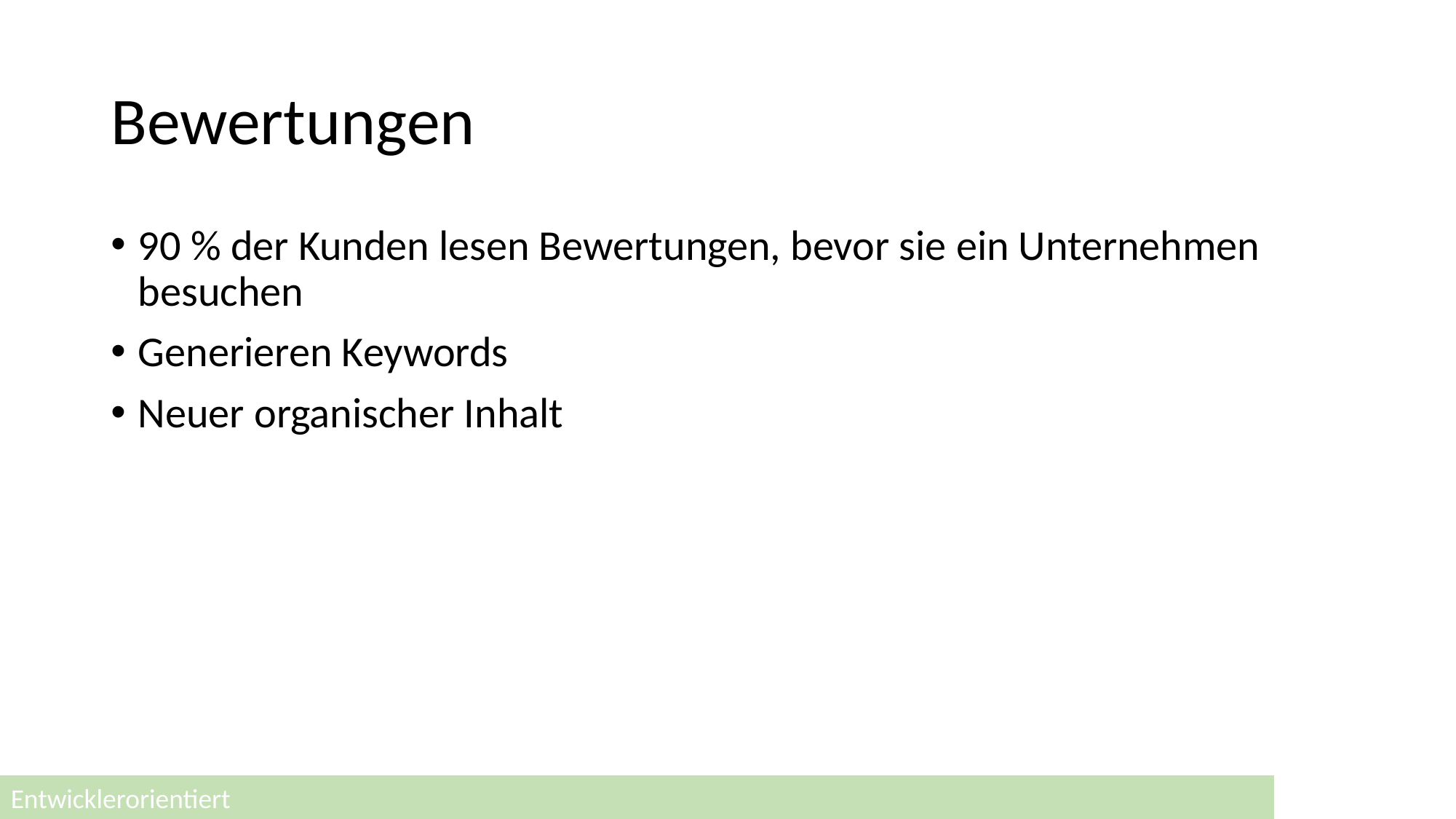

# Bewertungen
90 % der Kunden lesen Bewertungen, bevor sie ein Unternehmen besuchen
Generieren Keywords
Neuer organischer Inhalt

Entwicklerorientiert